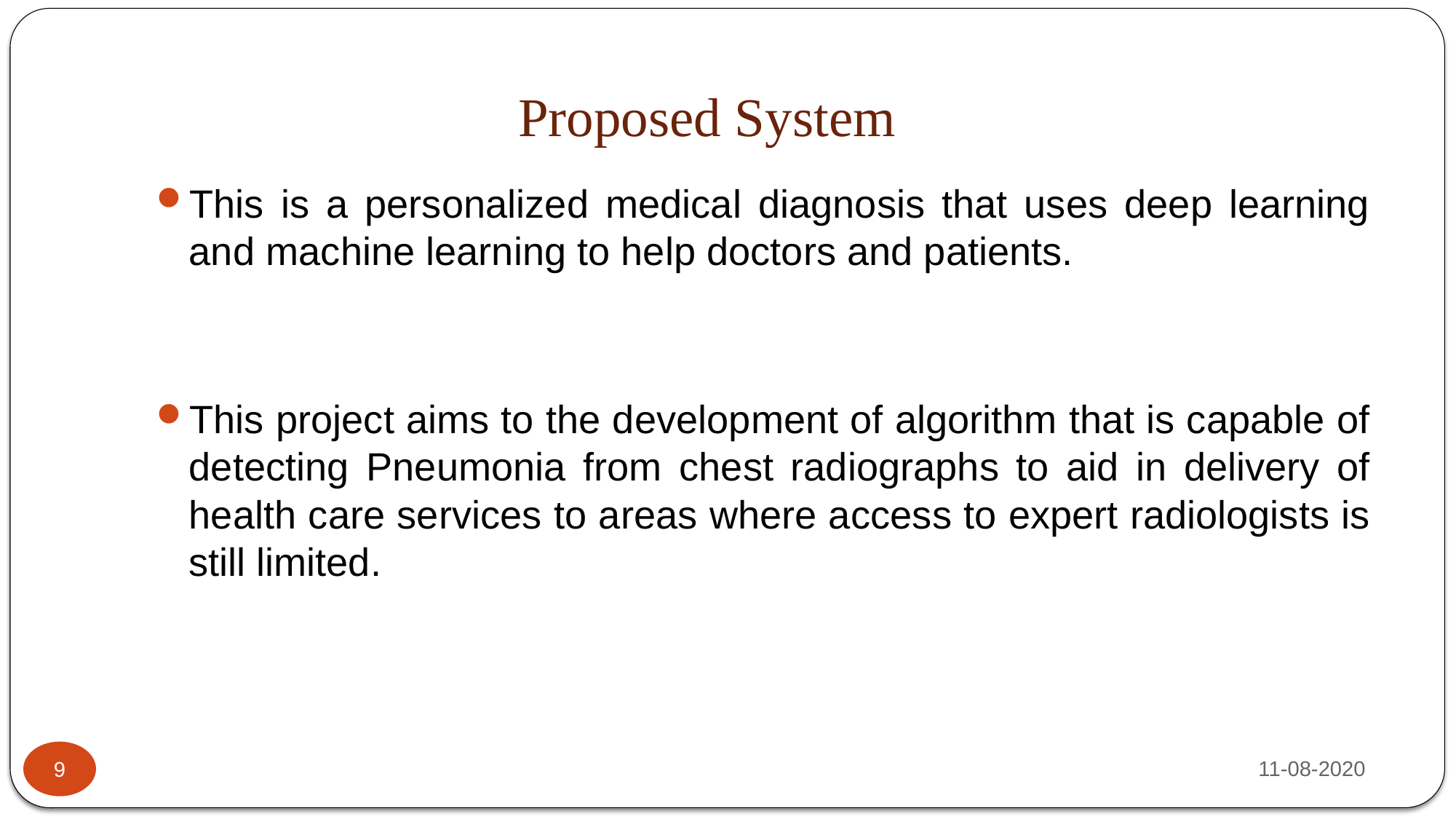

# Proposed System
This is a personalized medical diagnosis that uses deep learning and machine learning to help doctors and patients.

This project aims to the development of algorithm that is capable of detecting Pneumonia from chest radiographs to aid in delivery of health care services to areas where access to expert radiologists is still limited.
11-08-2020
9